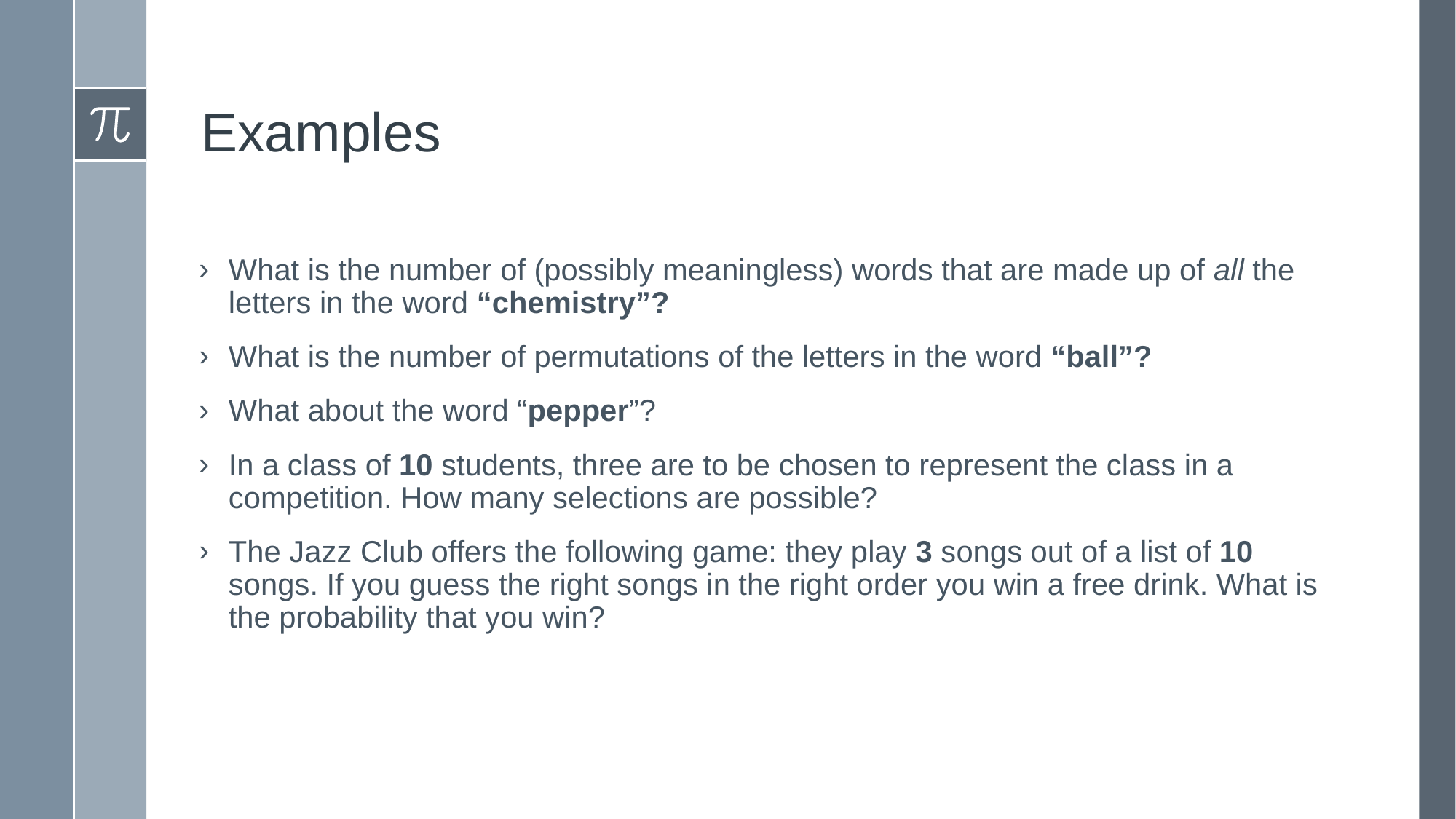

# Examples

What is the number of (possibly meaningless) words that are made up of all the letters in the word “chemistry”?
What is the number of permutations of the letters in the word “ball”?
What about the word “pepper”?
In a class of 10 students, three are to be chosen to represent the class in a competition. How many selections are possible?
The Jazz Club offers the following game: they play 3 songs out of a list of 10 songs. If you guess the right songs in the right order you win a free drink. What is the probability that you win?